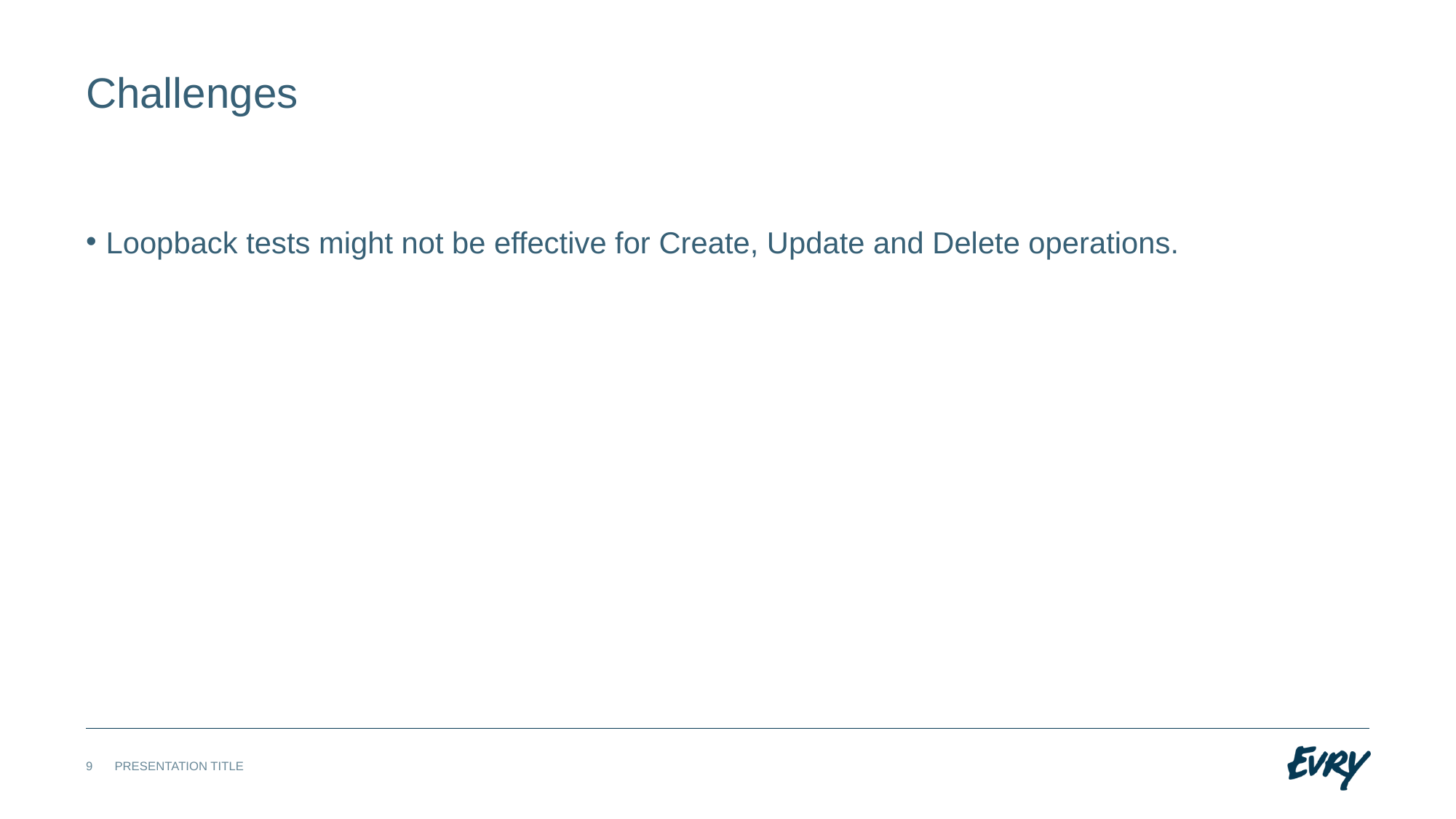

# Challenges
Loopback tests might not be effective for Create, Update and Delete operations.

9
Presentation Title